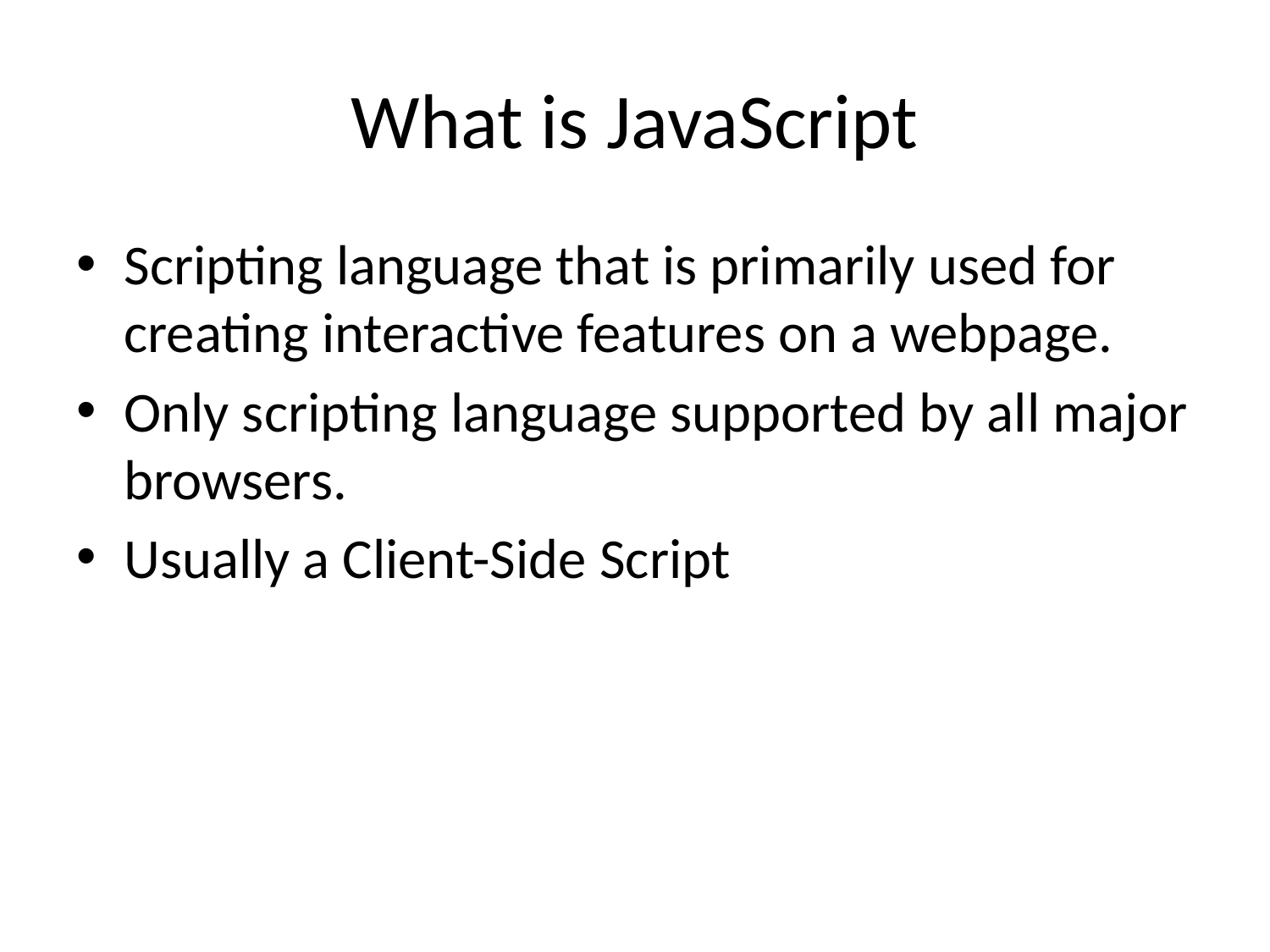

# What is JavaScript
Scripting language that is primarily used for creating interactive features on a webpage.
Only scripting language supported by all major browsers.
Usually a Client-Side Script